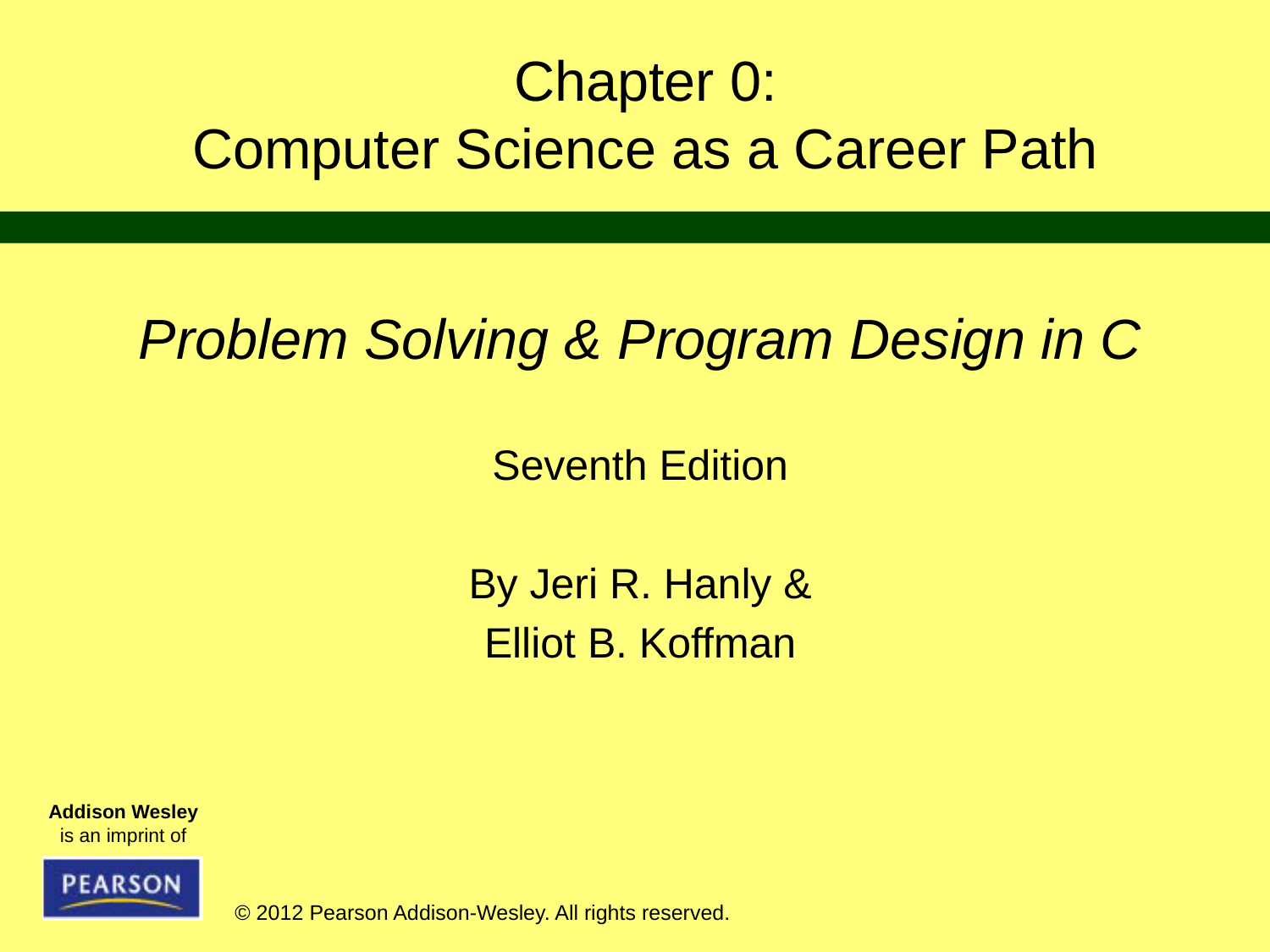

Chapter 0:
Computer Science as a Career Path
Problem Solving & Program Design in C

Seventh Edition

By Jeri R. Hanly &
Elliot B. Koffman